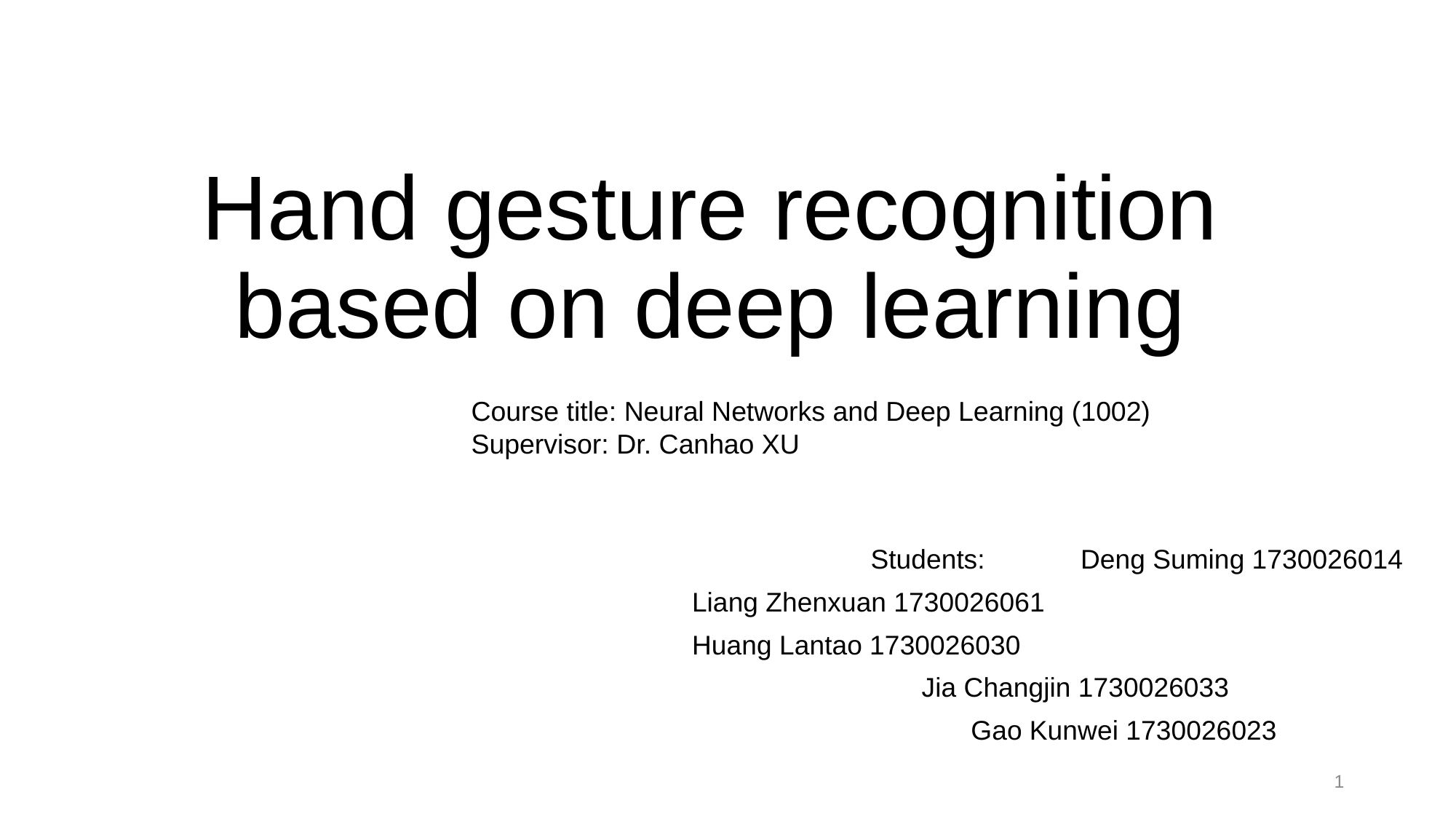

# Hand gesture recognition based on deep learning
Course title: Neural Networks and Deep Learning (1002)
Supervisor: Dr. Canhao XU
                                     Students:	Deng Suming 1730026014
				Liang Zhenxuan 1730026061
				Huang Lantao 1730026030
			      Jia Changjin 1730026033
		                   Gao Kunwei 1730026023

1